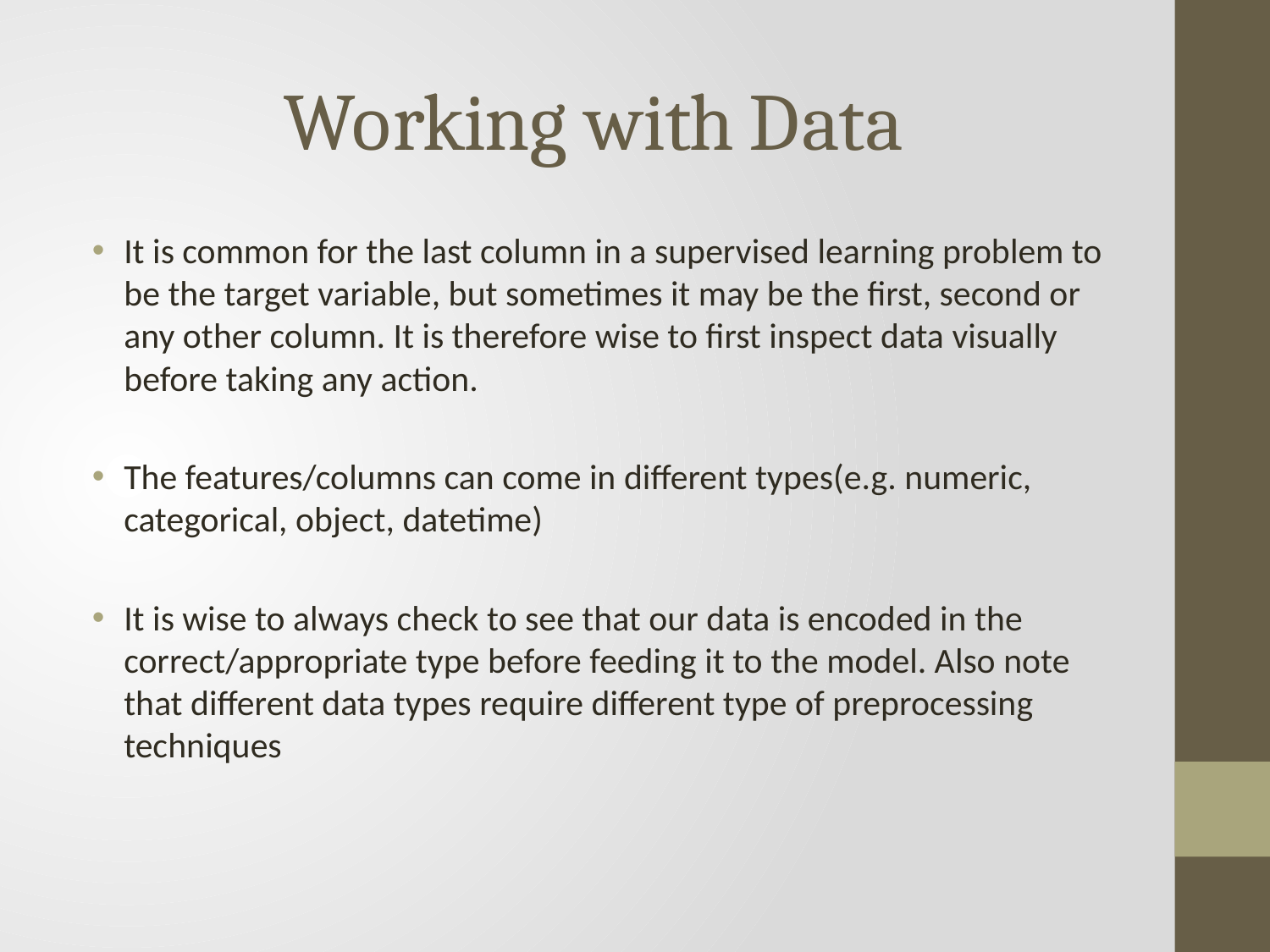

# Working with Data
It is common for the last column in a supervised learning problem to be the target variable, but sometimes it may be the first, second or any other column. It is therefore wise to first inspect data visually before taking any action.

The features/columns can come in different types(e.g. numeric, categorical, object, datetime)

It is wise to always check to see that our data is encoded in the correct/appropriate type before feeding it to the model. Also note that different data types require different type of preprocessing techniques